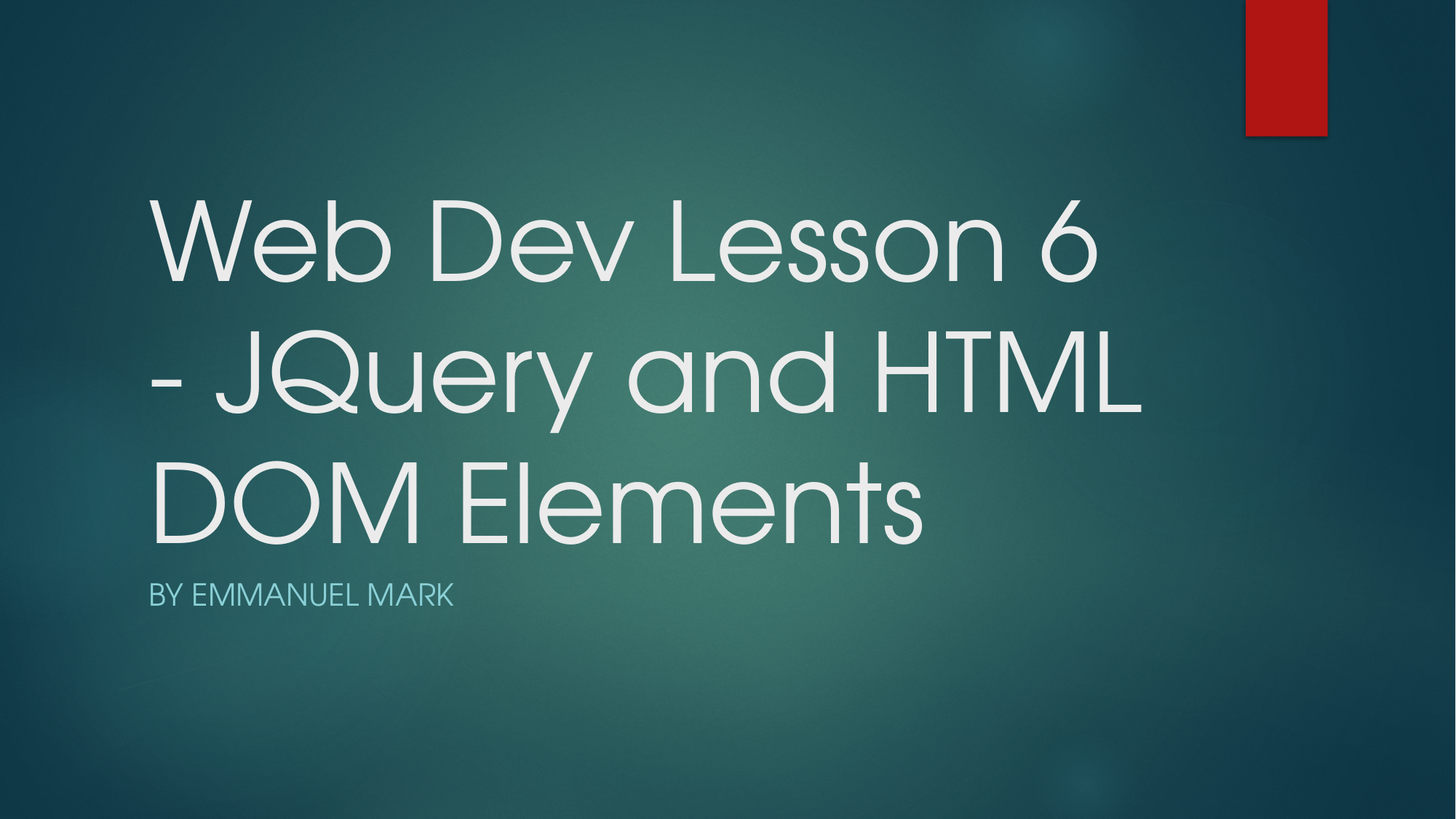

# Web Dev Lesson 6 - JQuery and HTML DOM Elements
By Emmanuel MarK